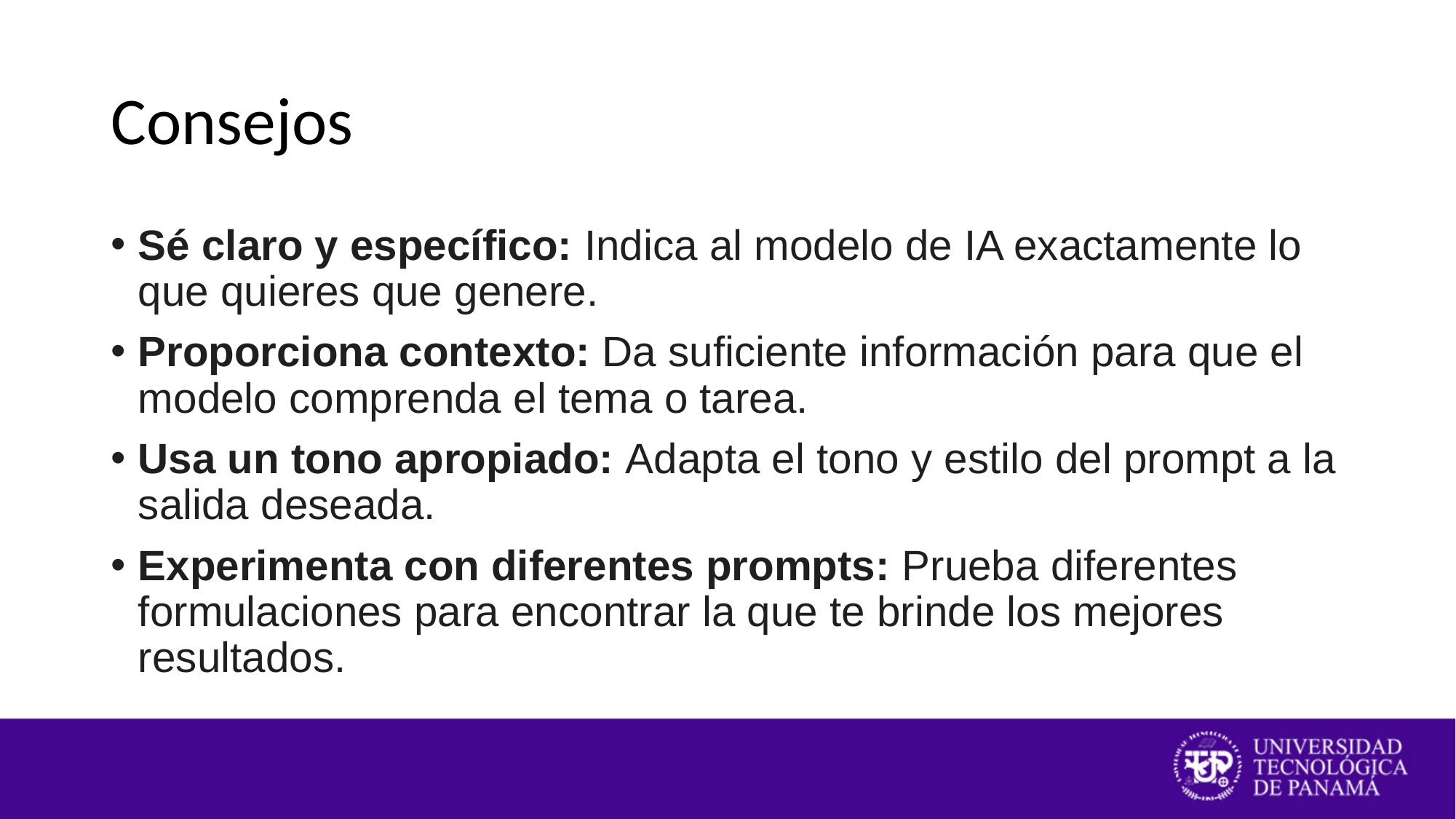

# Consejos
Sé claro y específico: Indica al modelo de IA exactamente lo que quieres que genere.
Proporciona contexto: Da suficiente información para que el modelo comprenda el tema o tarea.
Usa un tono apropiado: Adapta el tono y estilo del prompt a la salida deseada.
Experimenta con diferentes prompts: Prueba diferentes formulaciones para encontrar la que te brinde los mejores resultados.